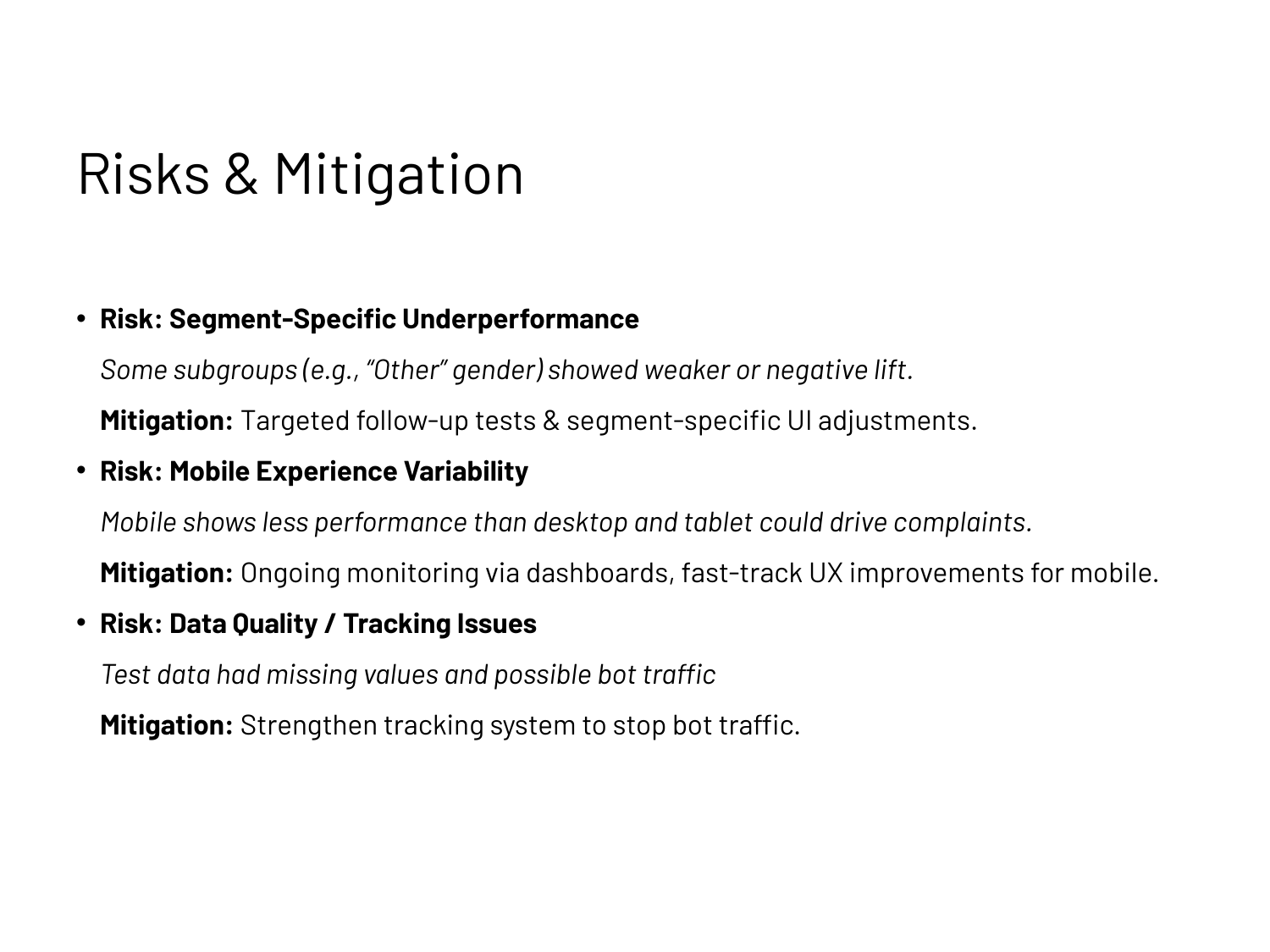

# Risks & Mitigation
Risk: Segment-Specific Underperformance
Some subgroups (e.g., “Other” gender) showed weaker or negative lift.
Mitigation: Targeted follow-up tests & segment-specific UI adjustments.
Risk: Mobile Experience Variability
Mobile shows less performance than desktop and tablet could drive complaints.
Mitigation: Ongoing monitoring via dashboards, fast-track UX improvements for mobile.
Risk: Data Quality / Tracking Issues
Test data had missing values and possible bot traffic
Mitigation: Strengthen tracking system to stop bot traffic.